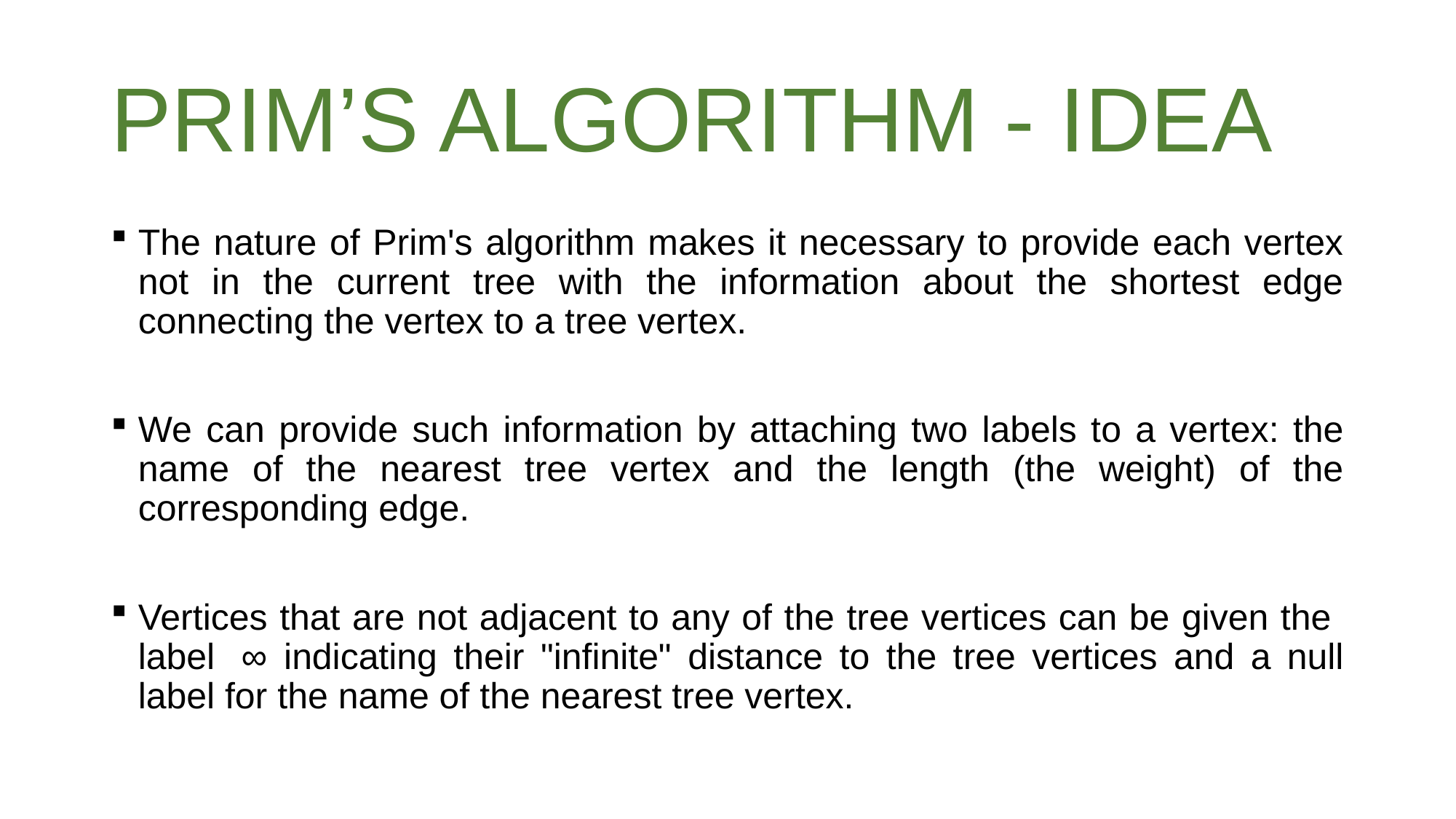

# PRIM’S ALGORITHM - IDEA
The nature of Prim's algorithm makes it necessary to provide each vertex not in the current tree with the information about the shortest edge connecting the vertex to a tree vertex.

We can provide such information by attaching two labels to a vertex: the name of the nearest tree vertex and the length (the weight) of the corresponding edge.

Vertices that are not adjacent to any of the tree vertices can be given the  label  ∞ indicating their "infinite" distance to the tree vertices and a null label for the name of the nearest tree vertex.